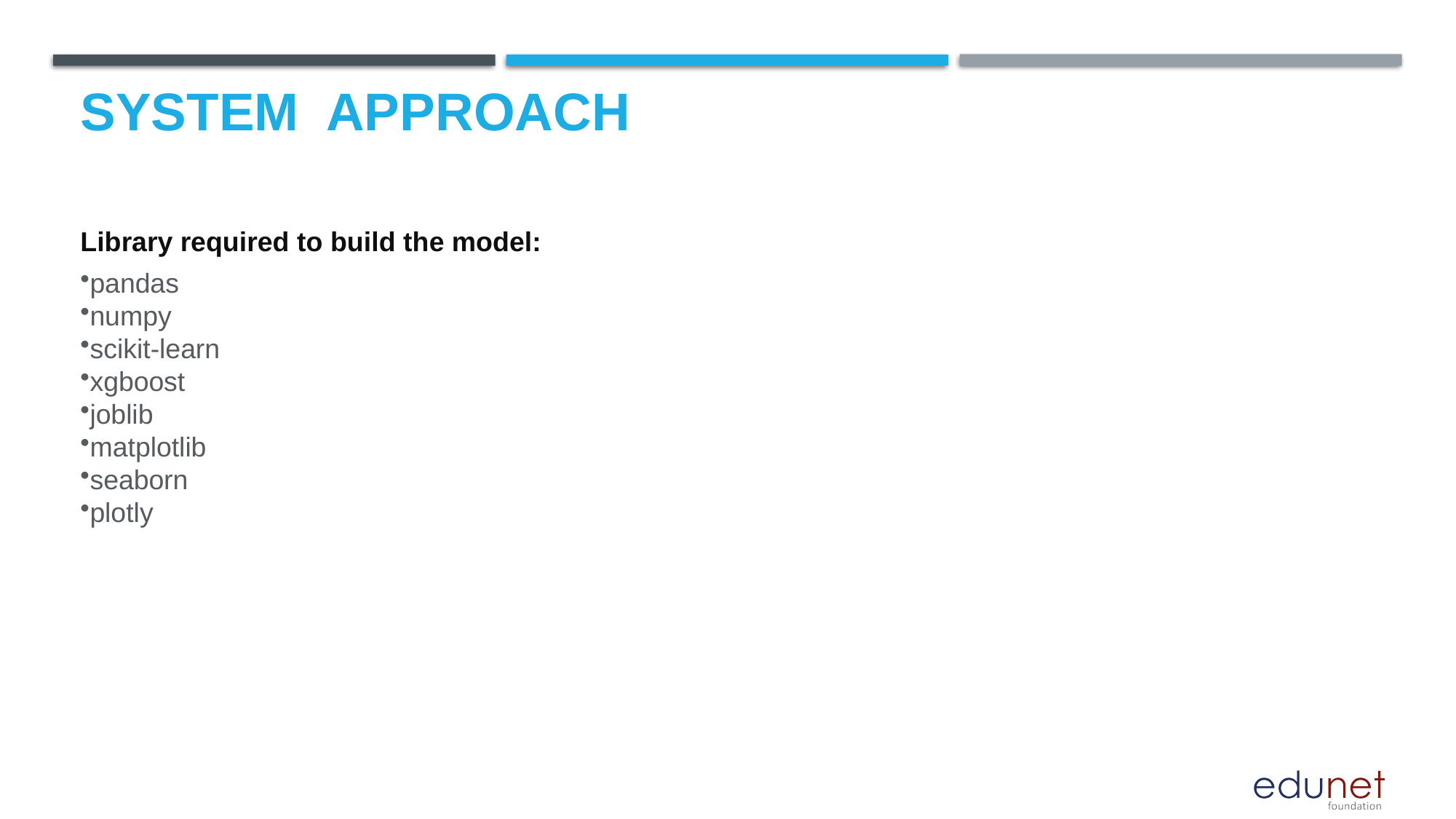

# System  Approach
Library required to build the model:
pandas
numpy
scikit-learn
xgboost
joblib
matplotlib
seaborn
plotly